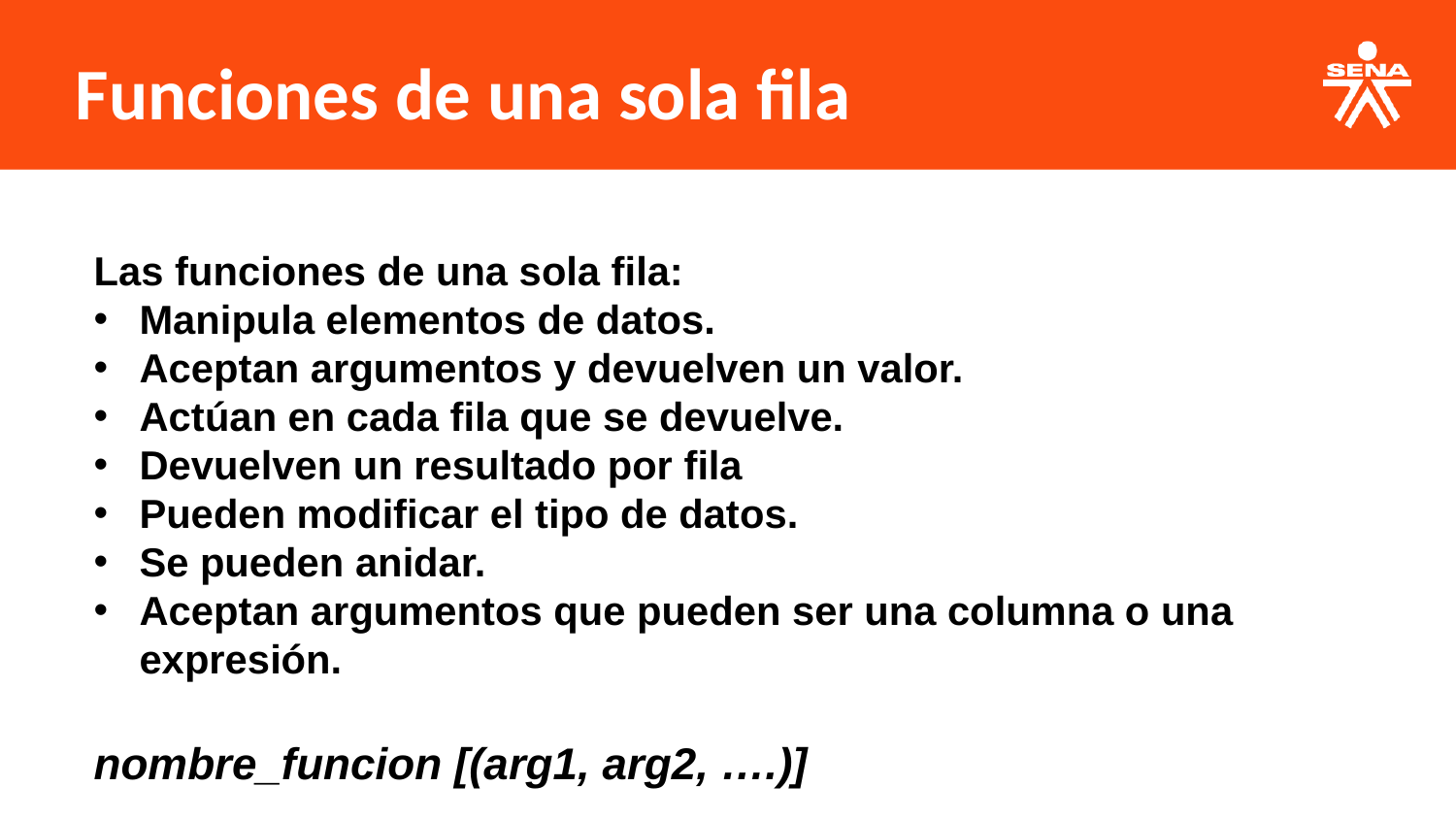

Funciones de una sola fila

Las funciones de una sola fila:
Manipula elementos de datos.
Aceptan argumentos y devuelven un valor.
Actúan en cada fila que se devuelve.
Devuelven un resultado por fila
Pueden modificar el tipo de datos.
Se pueden anidar.
Aceptan argumentos que pueden ser una columna o una expresión.

nombre_funcion [(arg1, arg2, ….)]